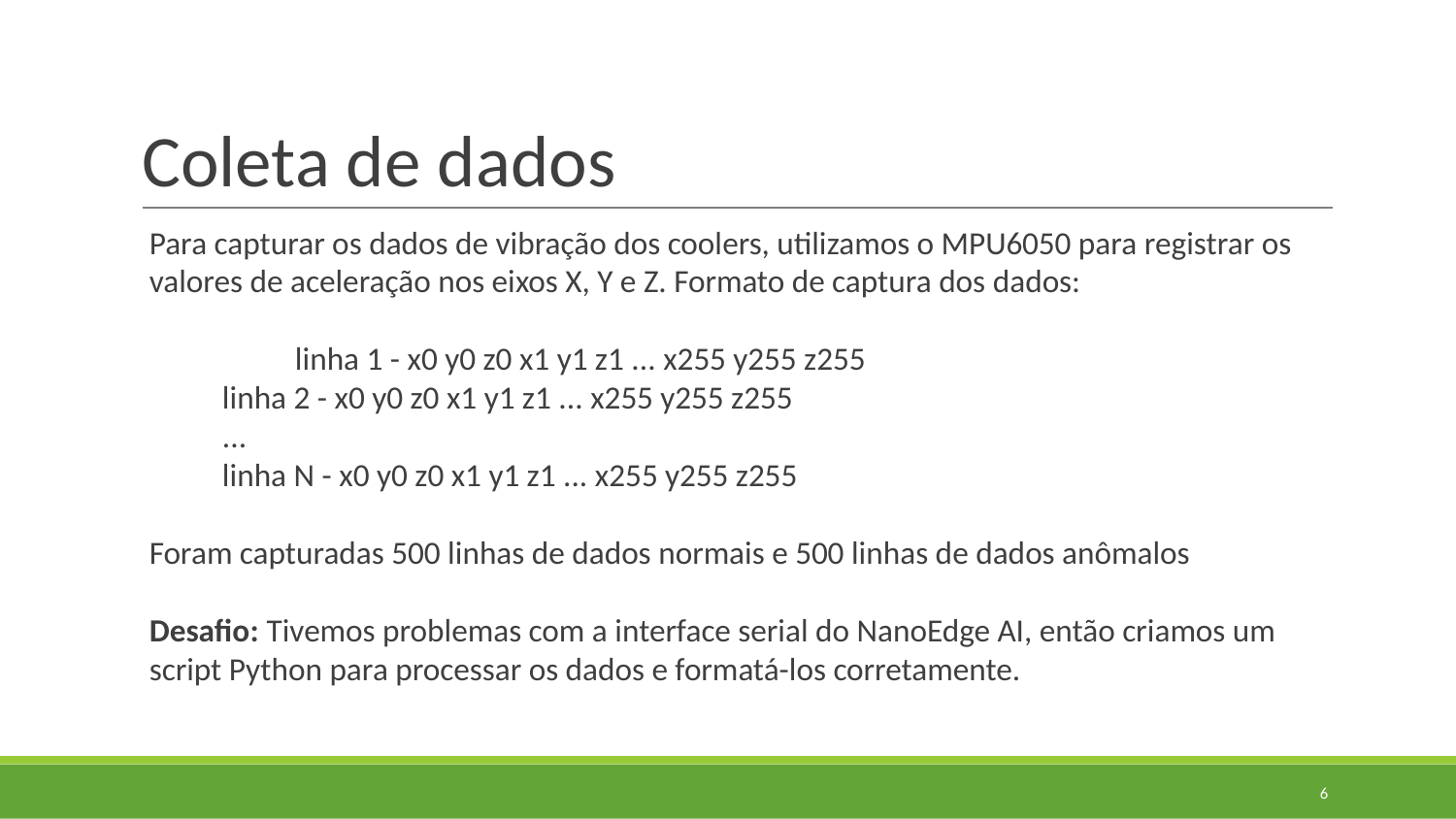

# Coleta de dados
Para capturar os dados de vibração dos coolers, utilizamos o MPU6050 para registrar os valores de aceleração nos eixos X, Y e Z. Formato de captura dos dados:
	linha 1 - x0 y0 z0 x1 y1 z1 ... x255 y255 z255
linha 2 - x0 y0 z0 x1 y1 z1 ... x255 y255 z255
...
linha N - x0 y0 z0 x1 y1 z1 ... x255 y255 z255

Foram capturadas 500 linhas de dados normais e 500 linhas de dados anômalos

Desafio: Tivemos problemas com a interface serial do NanoEdge AI, então criamos um script Python para processar os dados e formatá-los corretamente.
6